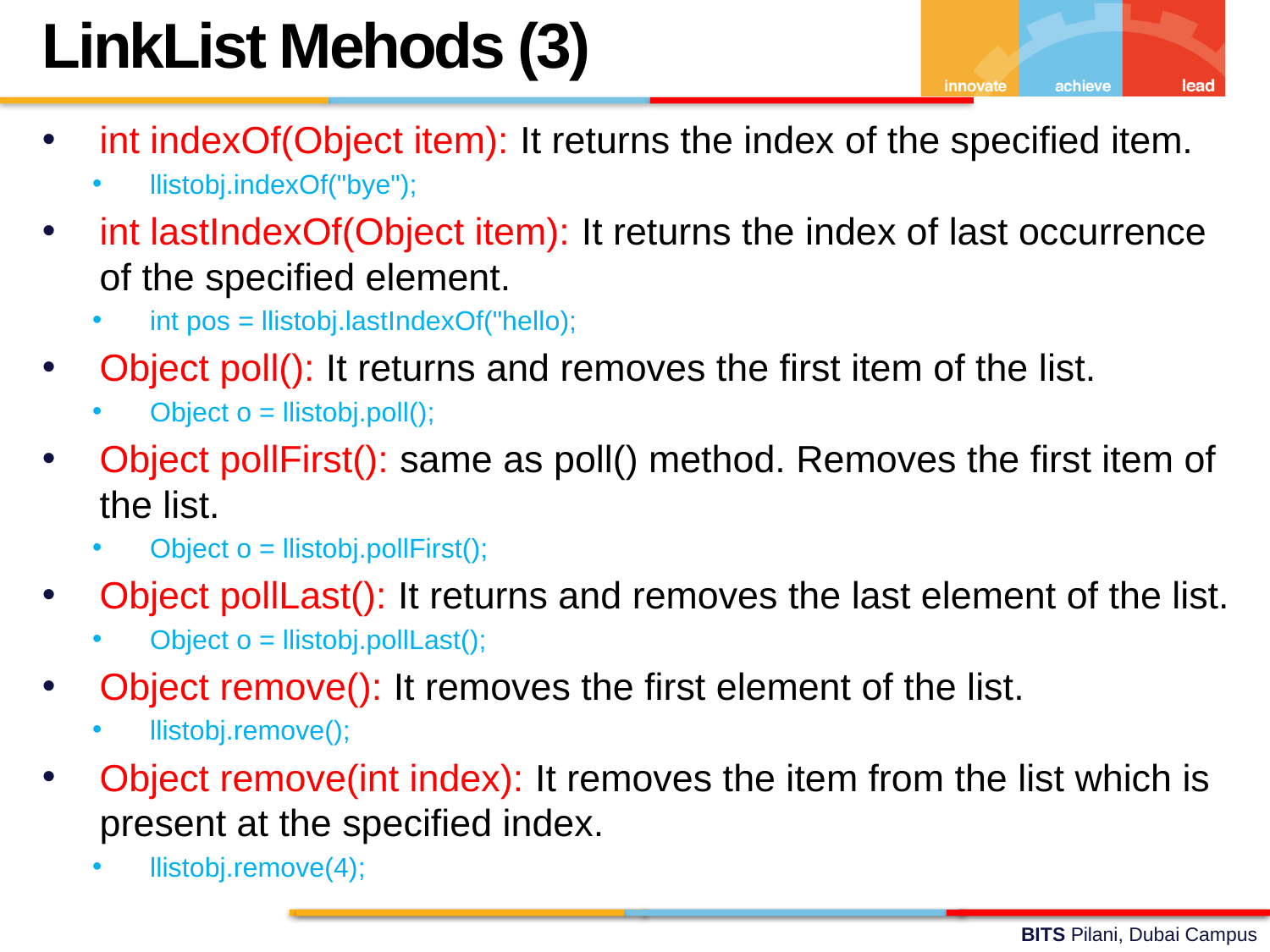

LinkList Mehods (3)
int indexOf(Object item): It returns the index of the specified item.
llistobj.indexOf("bye");
int lastIndexOf(Object item): It returns the index of last occurrence of the specified element.
int pos = llistobj.lastIndexOf("hello);
Object poll(): It returns and removes the first item of the list.
Object o = llistobj.poll();
Object pollFirst(): same as poll() method. Removes the first item of the list.
Object o = llistobj.pollFirst();
Object pollLast(): It returns and removes the last element of the list.
Object o = llistobj.pollLast();
Object remove(): It removes the first element of the list.
llistobj.remove();
Object remove(int index): It removes the item from the list which is present at the specified index.
llistobj.remove(4);